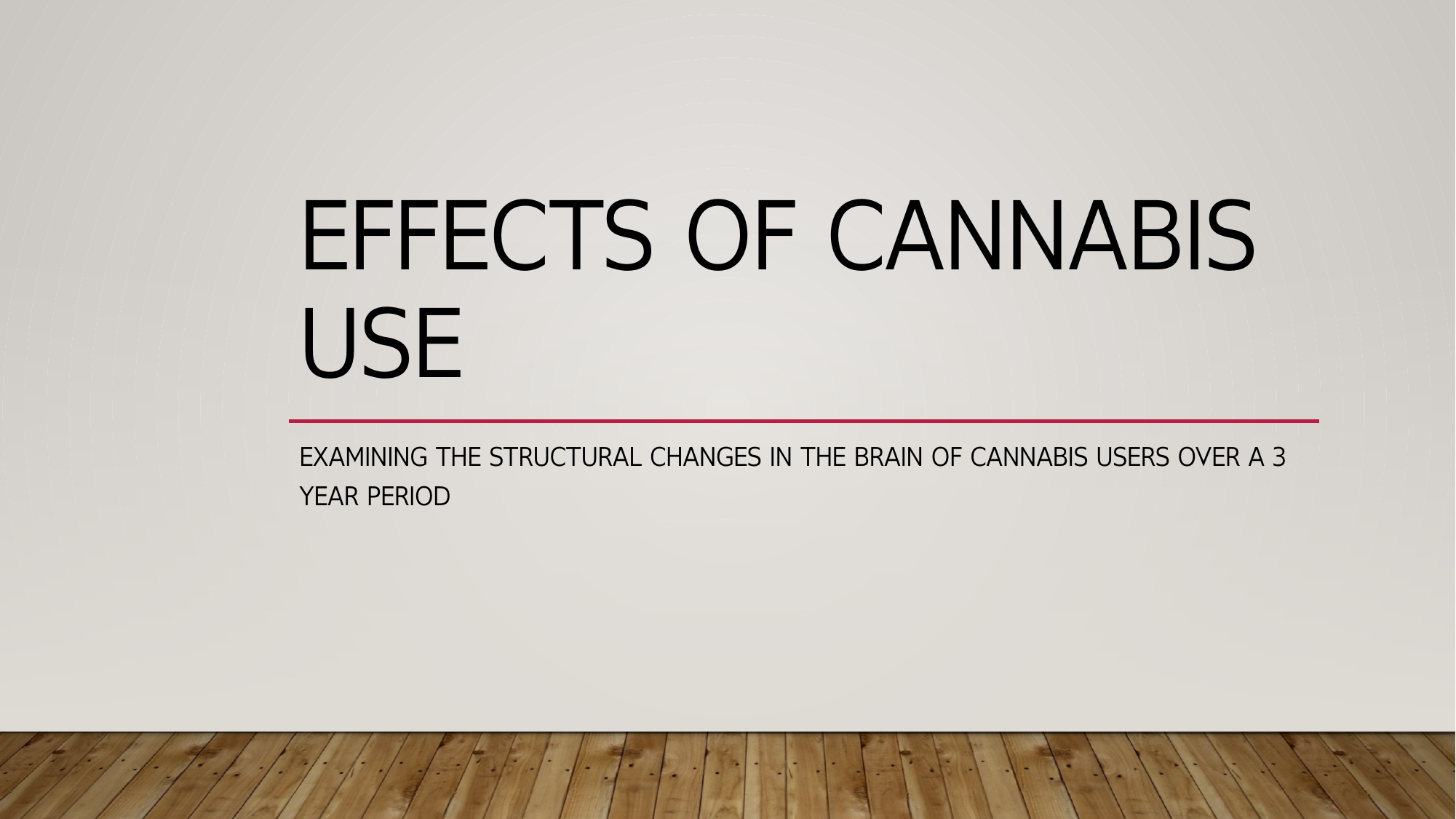

# Effects of cannabis use
Examining the Structural changes in the brain of cannabis users over a 3 year period